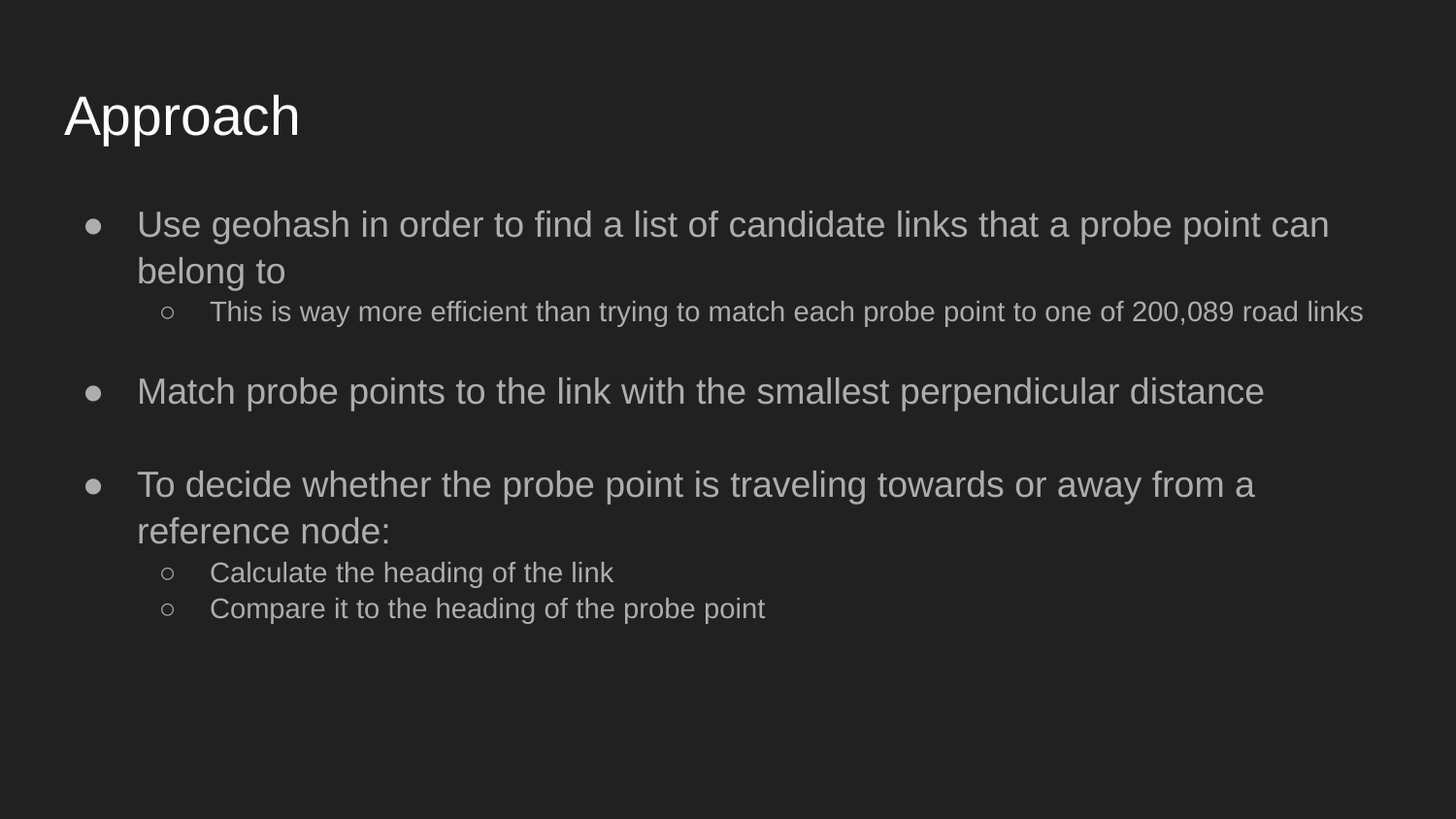

# Approach
Use geohash in order to find a list of candidate links that a probe point can belong to
This is way more efficient than trying to match each probe point to one of 200,089 road links
Match probe points to the link with the smallest perpendicular distance
To decide whether the probe point is traveling towards or away from a reference node:
Calculate the heading of the link
Compare it to the heading of the probe point